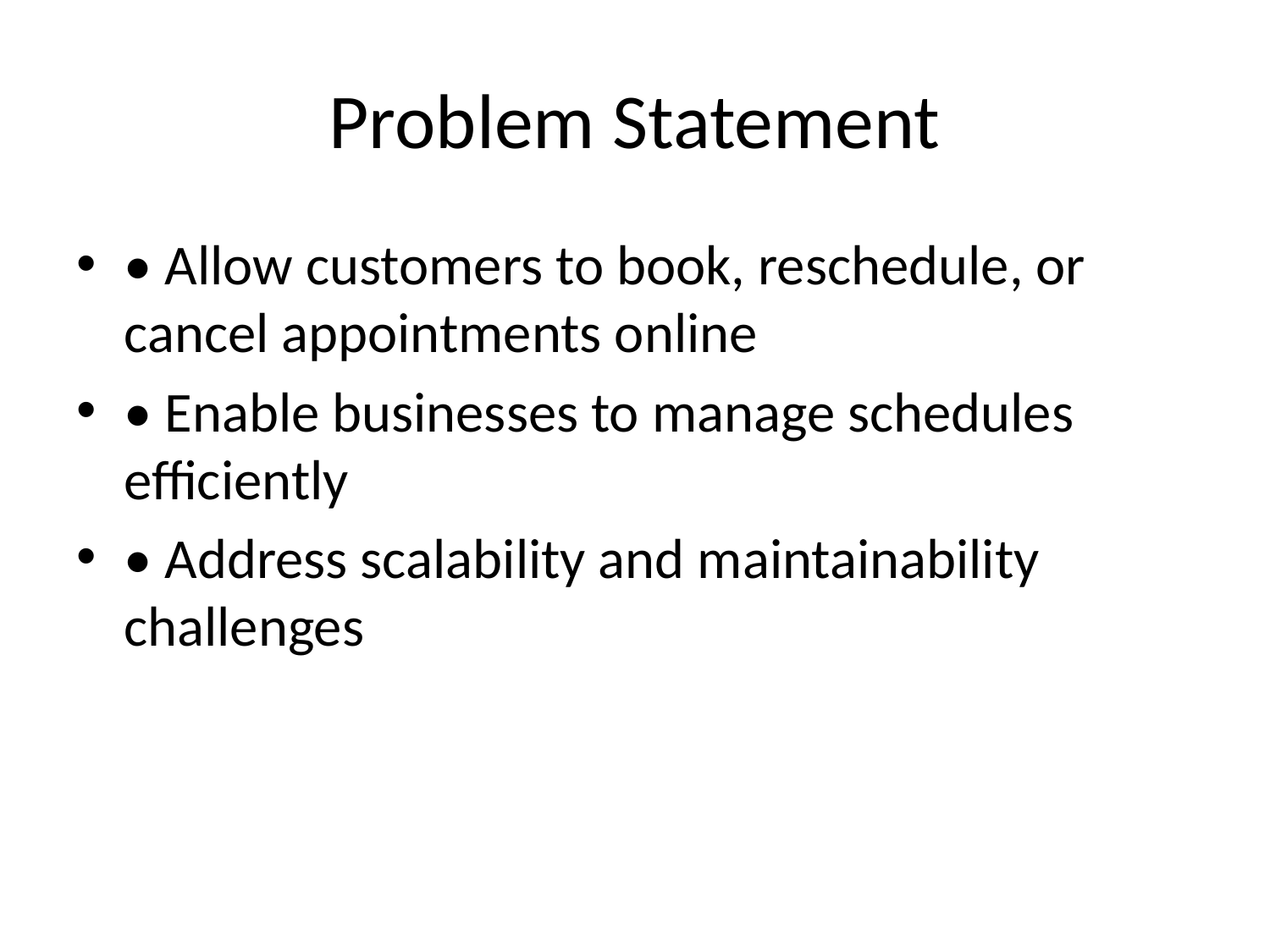

# Problem Statement
• Allow customers to book, reschedule, or cancel appointments online
• Enable businesses to manage schedules efficiently
• Address scalability and maintainability challenges